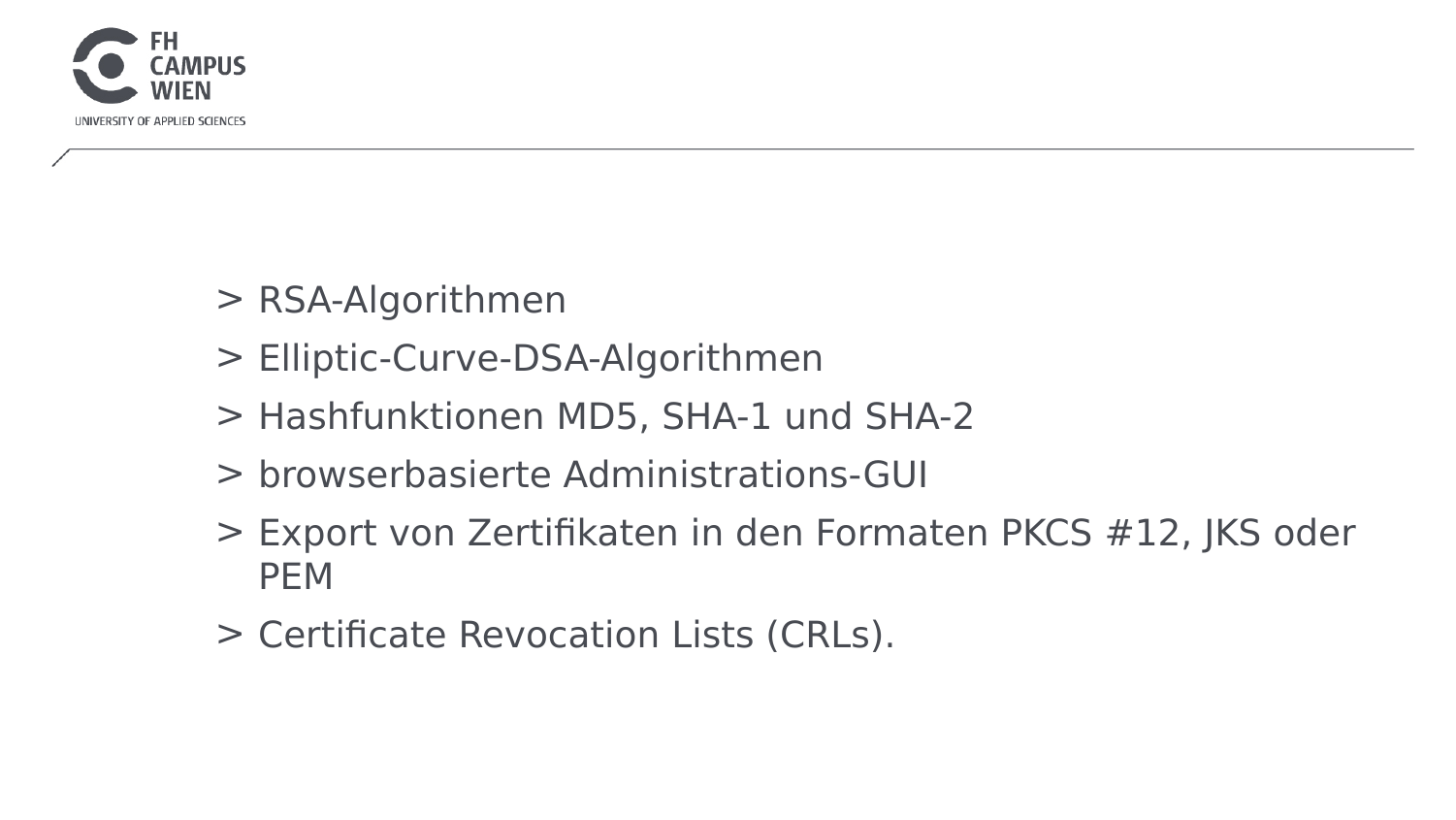

#
RSA-Algorithmen
Elliptic-Curve-DSA-Algorithmen
Hashfunktionen MD5, SHA-1 und SHA-2
browserbasierte Administrations-GUI
Export von Zertifikaten in den Formaten PKCS #12, JKS oder PEM
Certificate Revocation Lists (CRLs).